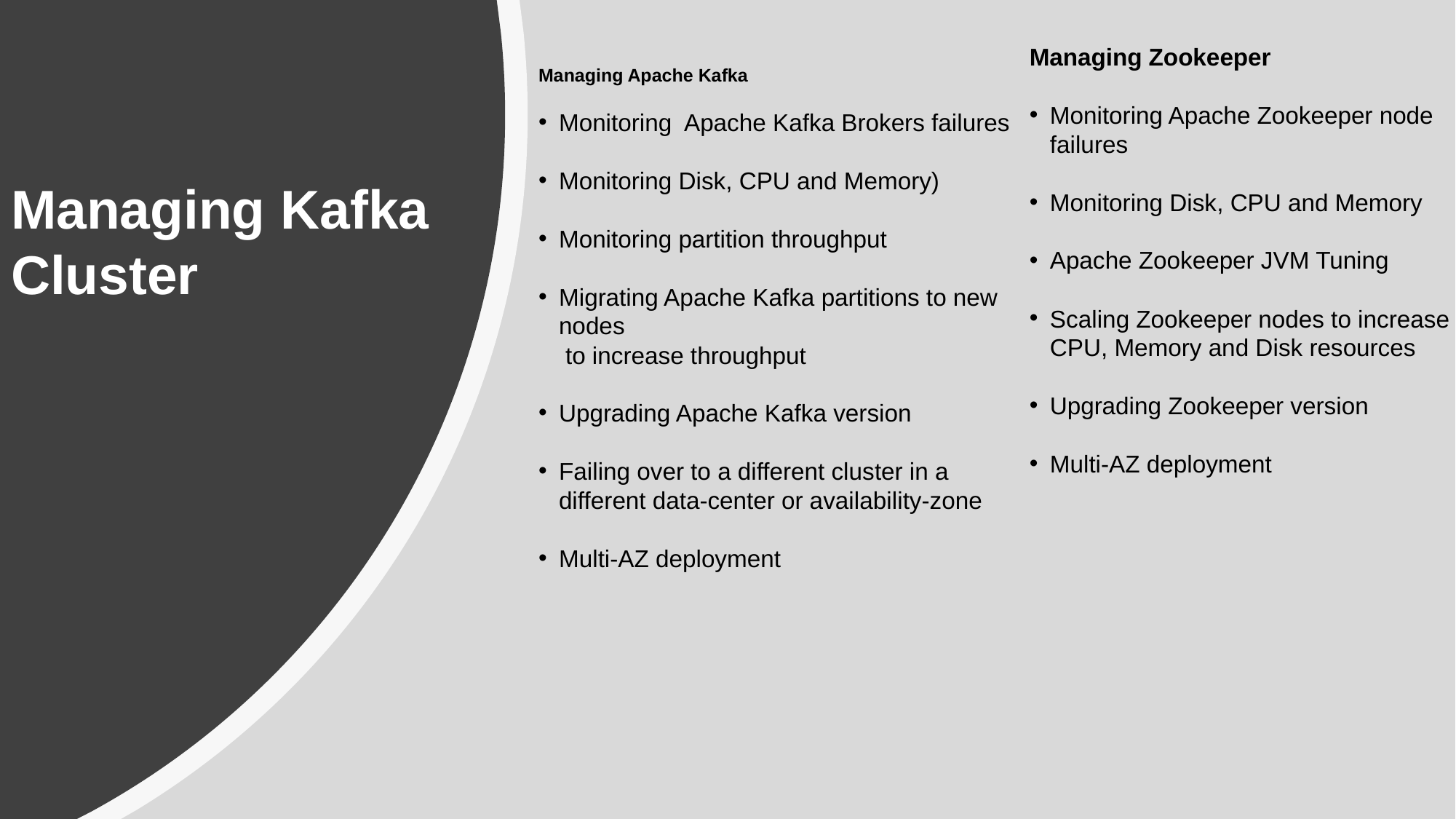

Managing Apache Kafka

Monitoring  Apache Kafka Brokers failures

Monitoring Disk, CPU and Memory)

Monitoring partition throughput

Migrating Apache Kafka partitions to new nodes
    to increase throughput

Upgrading Apache Kafka version

Failing over to a different cluster in a different data-center or availability-zone

Multi-AZ deployment
Managing Zookeeper

Monitoring Apache Zookeeper node failures

Monitoring Disk, CPU and Memory

Apache Zookeeper JVM Tuning

Scaling Zookeeper nodes to increase CPU, Memory and Disk resources

Upgrading Zookeeper version

Multi-AZ deployment

# Managing Kafka Cluster